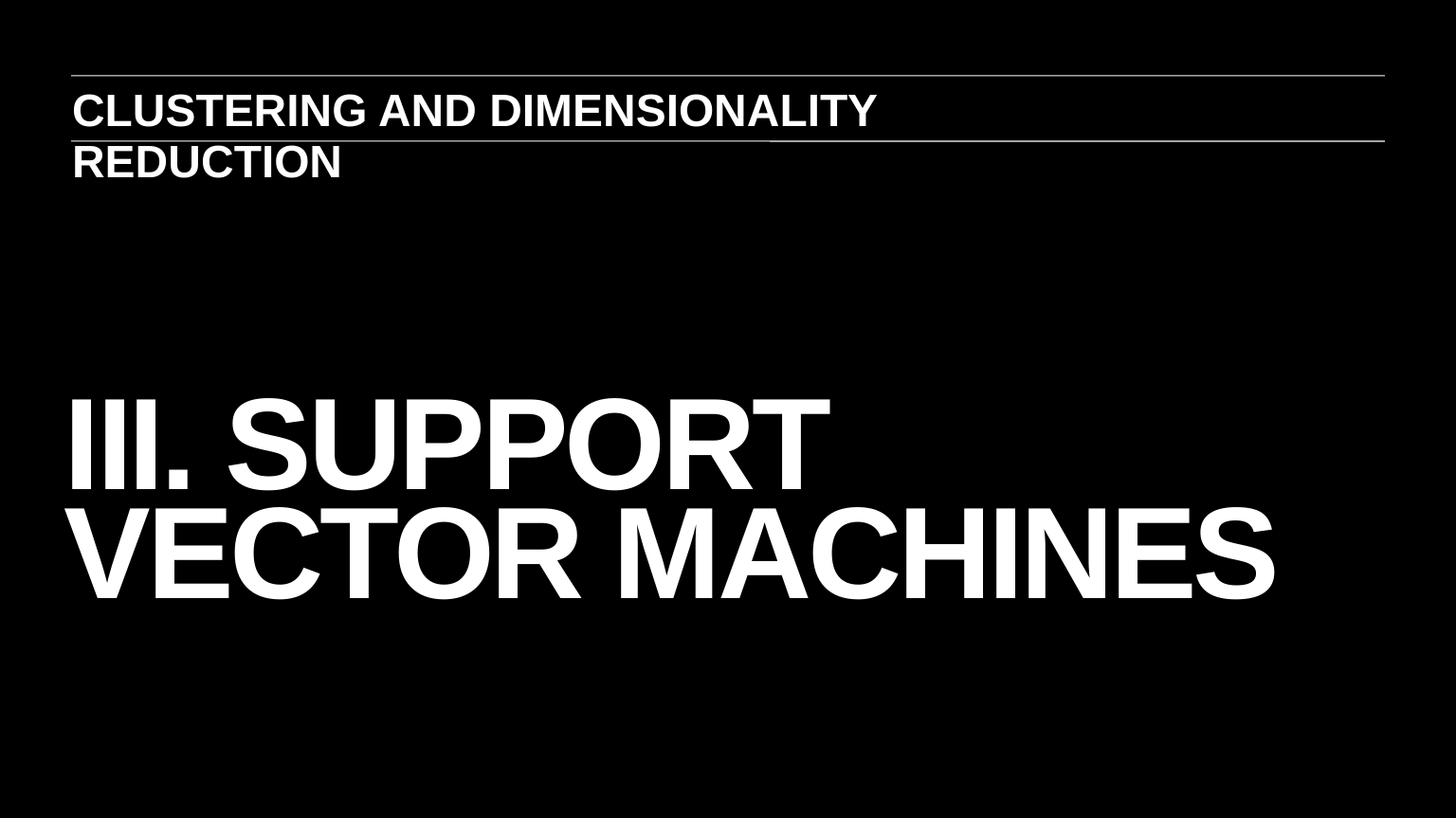

CLUSTERING AND DIMENSIONALITY REDUCTION
# III. Support vector machines